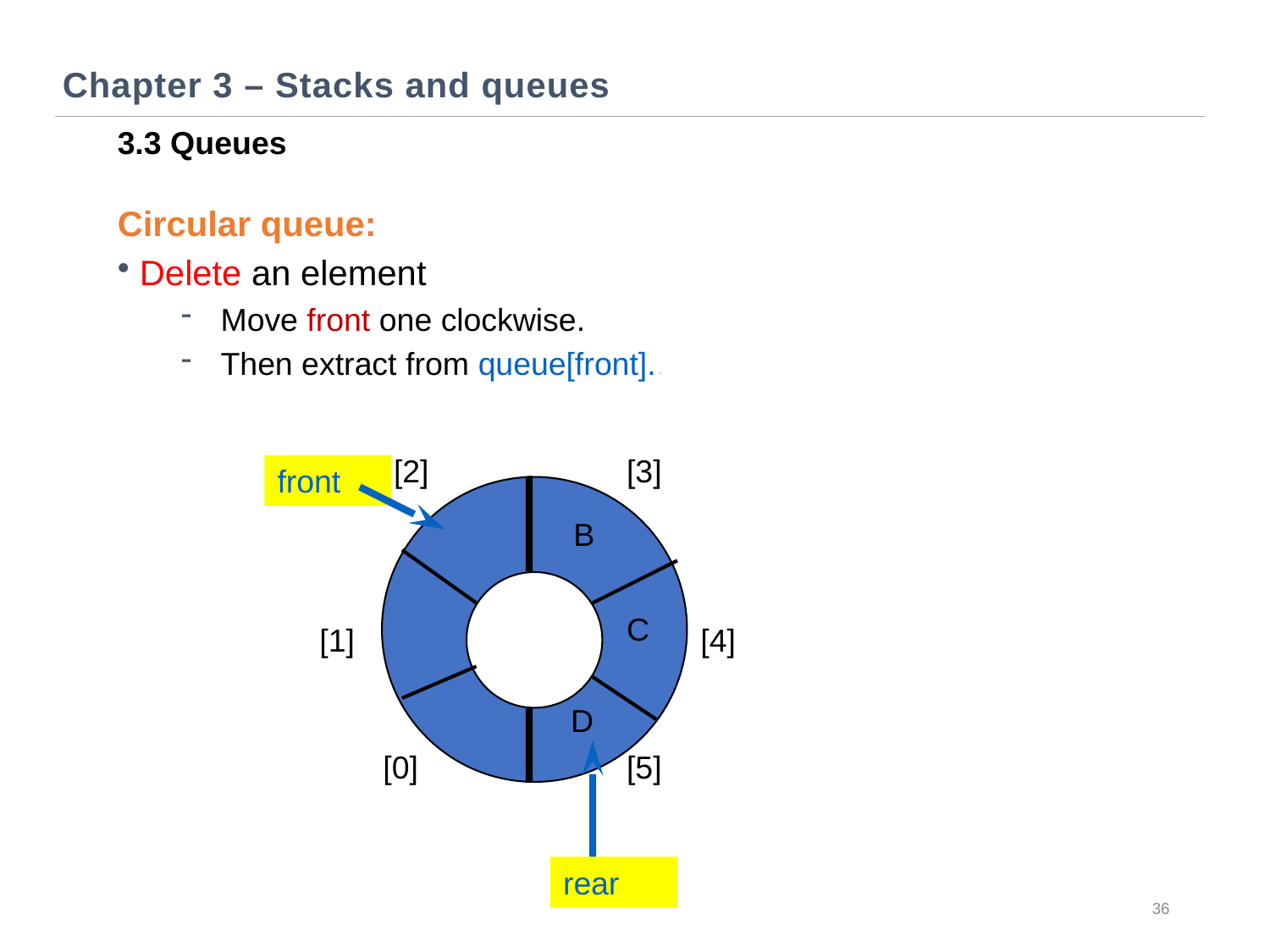

Chapter 3 – Stacks and queues
3.3 Queues
Circular queue:
 Delete an element
Move front one clockwise.
Then extract from queue[front]..

[2]
[3]

[1]
[4]

[0]
[5]
B
C
front

D

rear
36